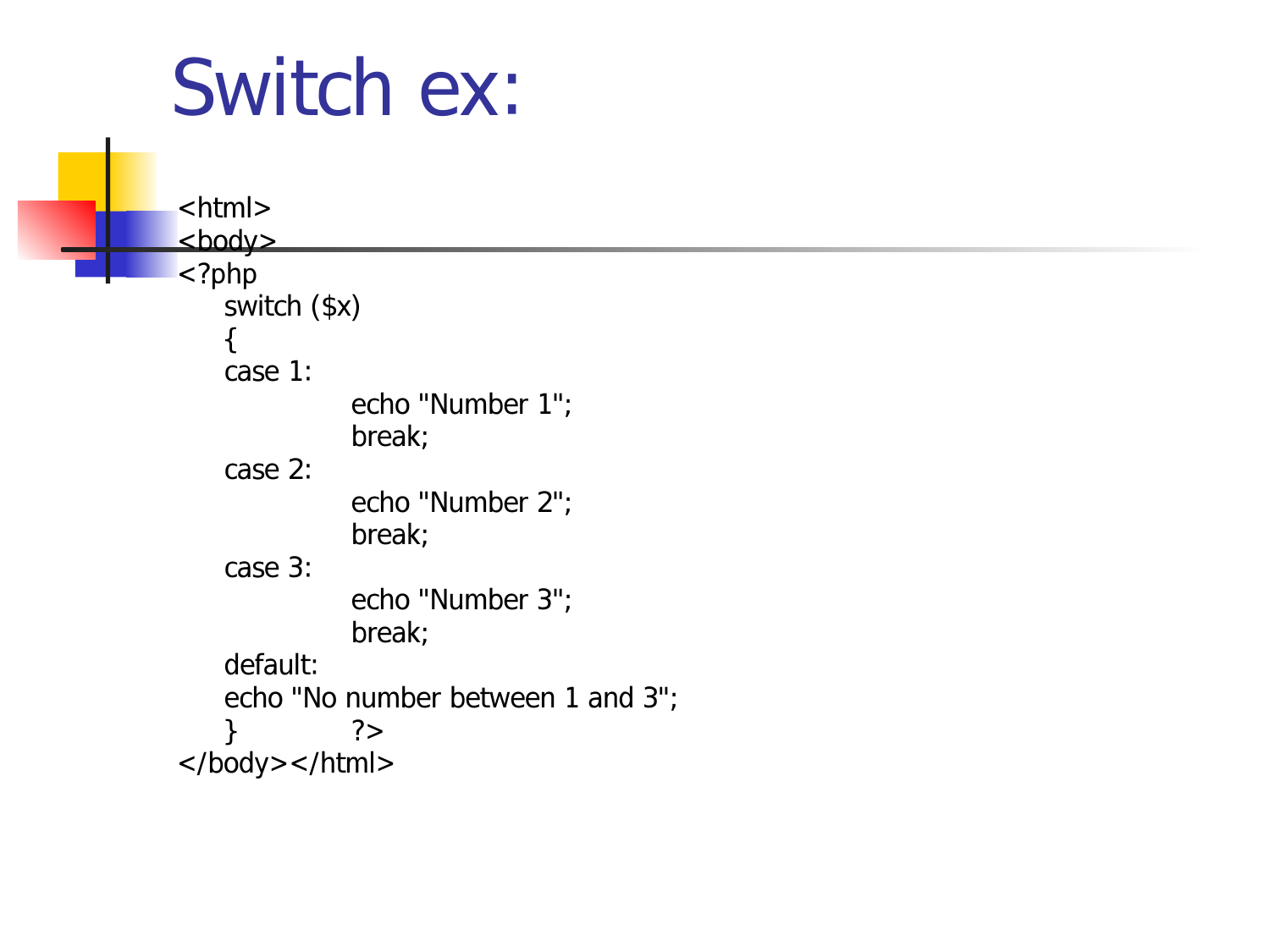

# Switch ex:
<html>
<body>
<?php
	switch ($x)
	{
	case 1:
		echo "Number 1";
  		break;
	case 2:
 		echo "Number 2";
 		break;
	case 3:
		echo "Number 3";
	 	break;
	default:
 	echo "No number between 1 and 3";
	}	?>
</body></html>